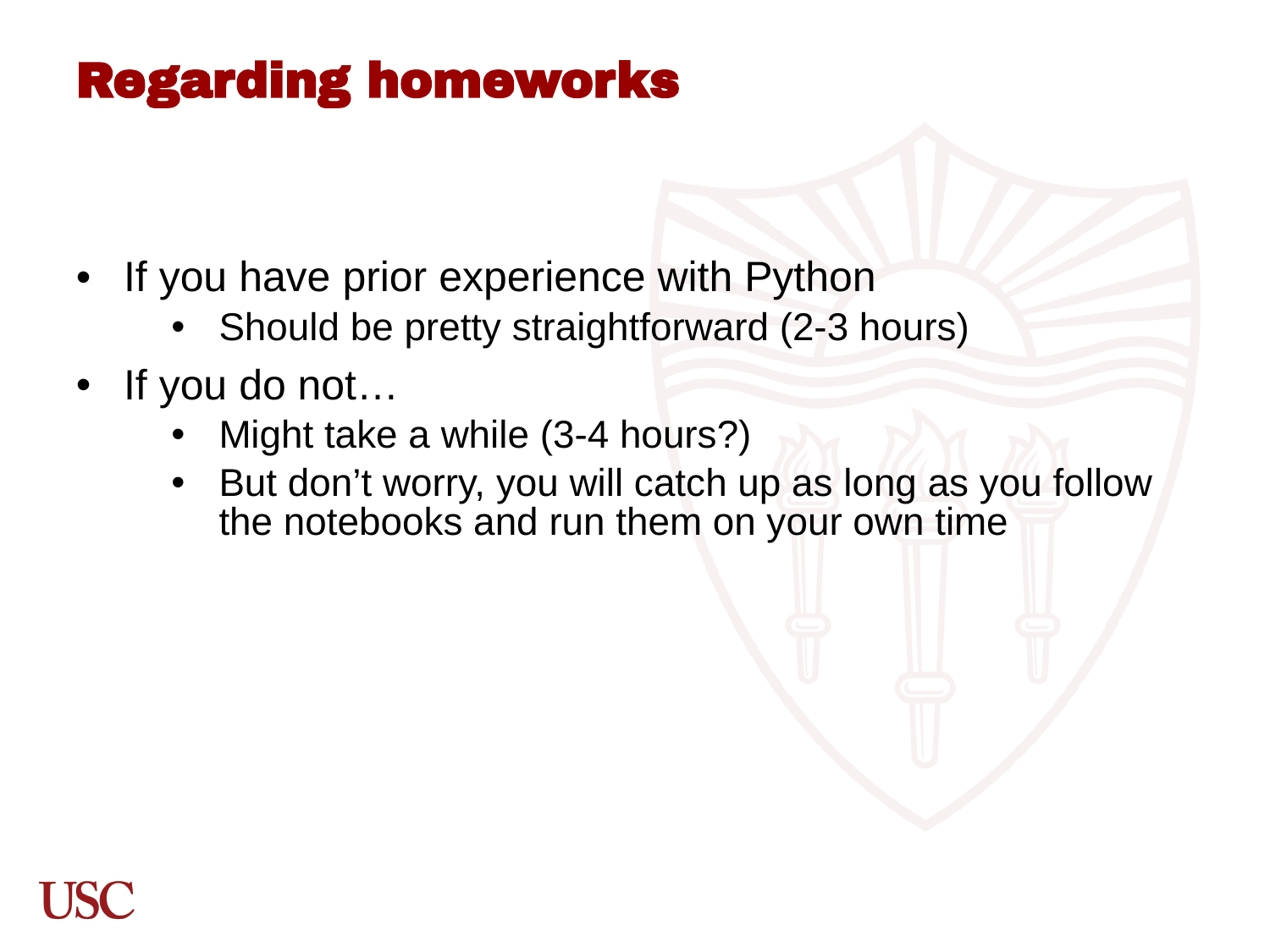

Regarding homeworks
If you have prior experience with Python
Should be pretty straightforward (2-3 hours)
If you do not…
Might take a while (3-4 hours?)
But don’t worry, you will catch up as long as you follow the notebooks and run them on your own time